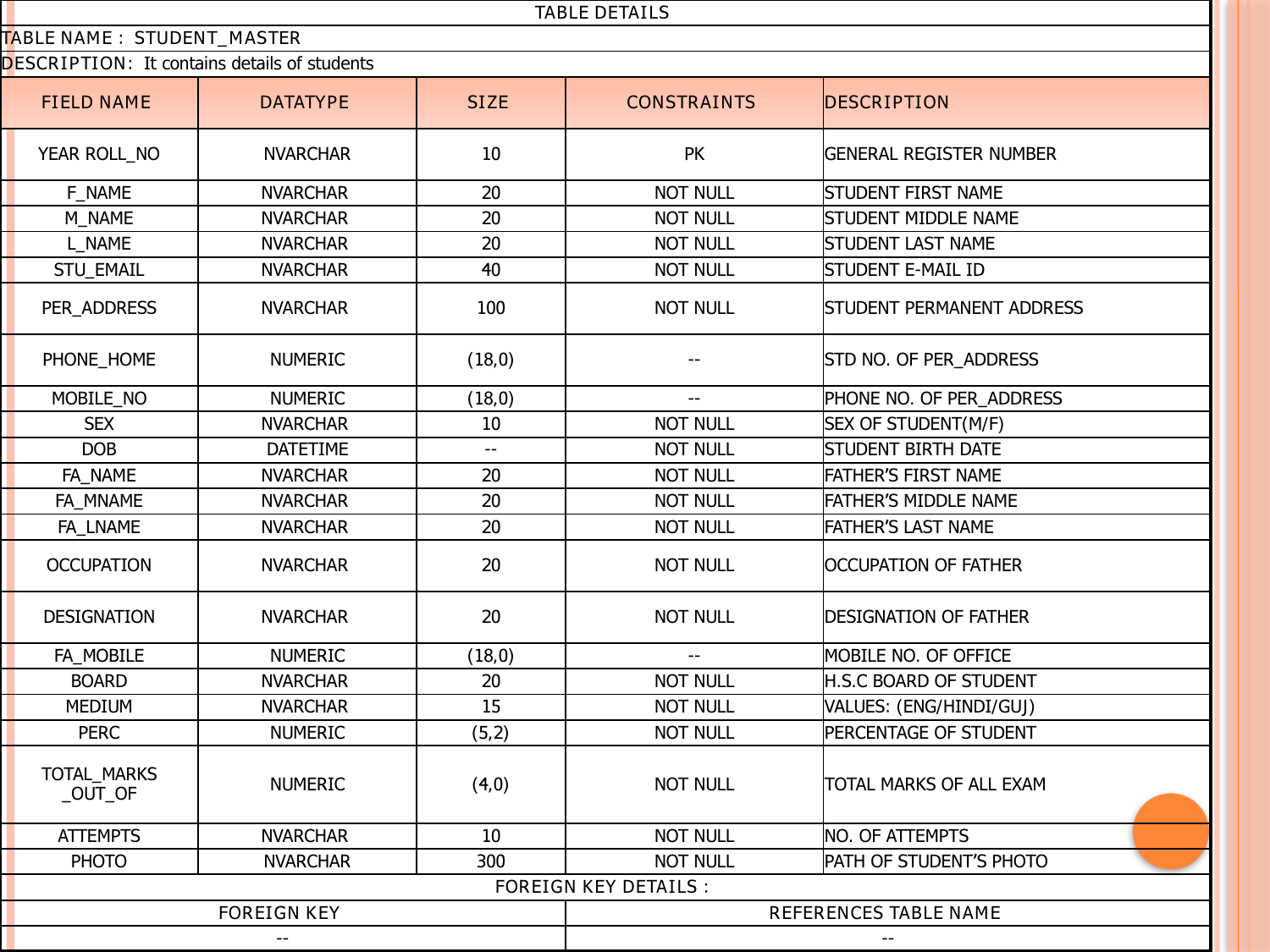

| TABLE DETAILS |  |  |  |  |
| --- | --- | --- | --- | --- |
| TABLE NAME : STUDENT\_MASTER |  |  |  |  |
| DESCRIPTION: It contains details of students |  |  |  |  |
| FIELD NAME | DATATYPE | SIZE | CONSTRAINTS | DESCRIPTION |
| YEAR ROLL\_NO | NVARCHAR | 10 | PK | GENERAL REGISTER NUMBER |
| F\_NAME | NVARCHAR | 20 | NOT NULL | STUDENT FIRST NAME |
| M\_NAME | NVARCHAR | 20 | NOT NULL | STUDENT MIDDLE NAME |
| L\_NAME | NVARCHAR | 20 | NOT NULL | STUDENT LAST NAME |
| STU\_EMAIL | NVARCHAR | 40 | NOT NULL | STUDENT E-MAIL ID |
| PER\_ADDRESS | NVARCHAR | 100 | NOT NULL | STUDENT PERMANENT ADDRESS |
| PHONE\_HOME | NUMERIC | (18,0) | -- | STD NO. OF PER\_ADDRESS |
| MOBILE\_NO | NUMERIC | (18,0) | -- | PHONE NO. OF PER\_ADDRESS |
| SEX | NVARCHAR | 10 | NOT NULL | SEX OF STUDENT(M/F) |
| DOB | DATETIME | -- | NOT NULL | STUDENT BIRTH DATE |
| FA\_NAME | NVARCHAR | 20 | NOT NULL | FATHER’S FIRST NAME |
| FA\_MNAME | NVARCHAR | 20 | NOT NULL | FATHER’S MIDDLE NAME |
| FA\_LNAME | NVARCHAR | 20 | NOT NULL | FATHER’S LAST NAME |
| OCCUPATION | NVARCHAR | 20 | NOT NULL | OCCUPATION OF FATHER |
| DESIGNATION | NVARCHAR | 20 | NOT NULL | DESIGNATION OF FATHER |
| FA\_MOBILE | NUMERIC | (18,0) | -- | MOBILE NO. OF OFFICE |
| BOARD | NVARCHAR | 20 | NOT NULL | H.S.C BOARD OF STUDENT |
| MEDIUM | NVARCHAR | 15 | NOT NULL | VALUES: (ENG/HINDI/GUJ) |
| PERC | NUMERIC | (5,2) | NOT NULL | PERCENTAGE OF STUDENT |
| TOTAL\_MARKS \_OUT\_OF | NUMERIC | (4,0) | NOT NULL | TOTAL MARKS OF ALL EXAM |
| ATTEMPTS | NVARCHAR | 10 | NOT NULL | NO. OF ATTEMPTS |
| PHOTO | NVARCHAR | 300 | NOT NULL | PATH OF STUDENT’S PHOTO |
| FOREIGN KEY DETAILS : |  |  |  |  |
| FOREIGN KEY |  |  | REFERENCES TABLE NAME |  |
| -- |  |  | -- |  |